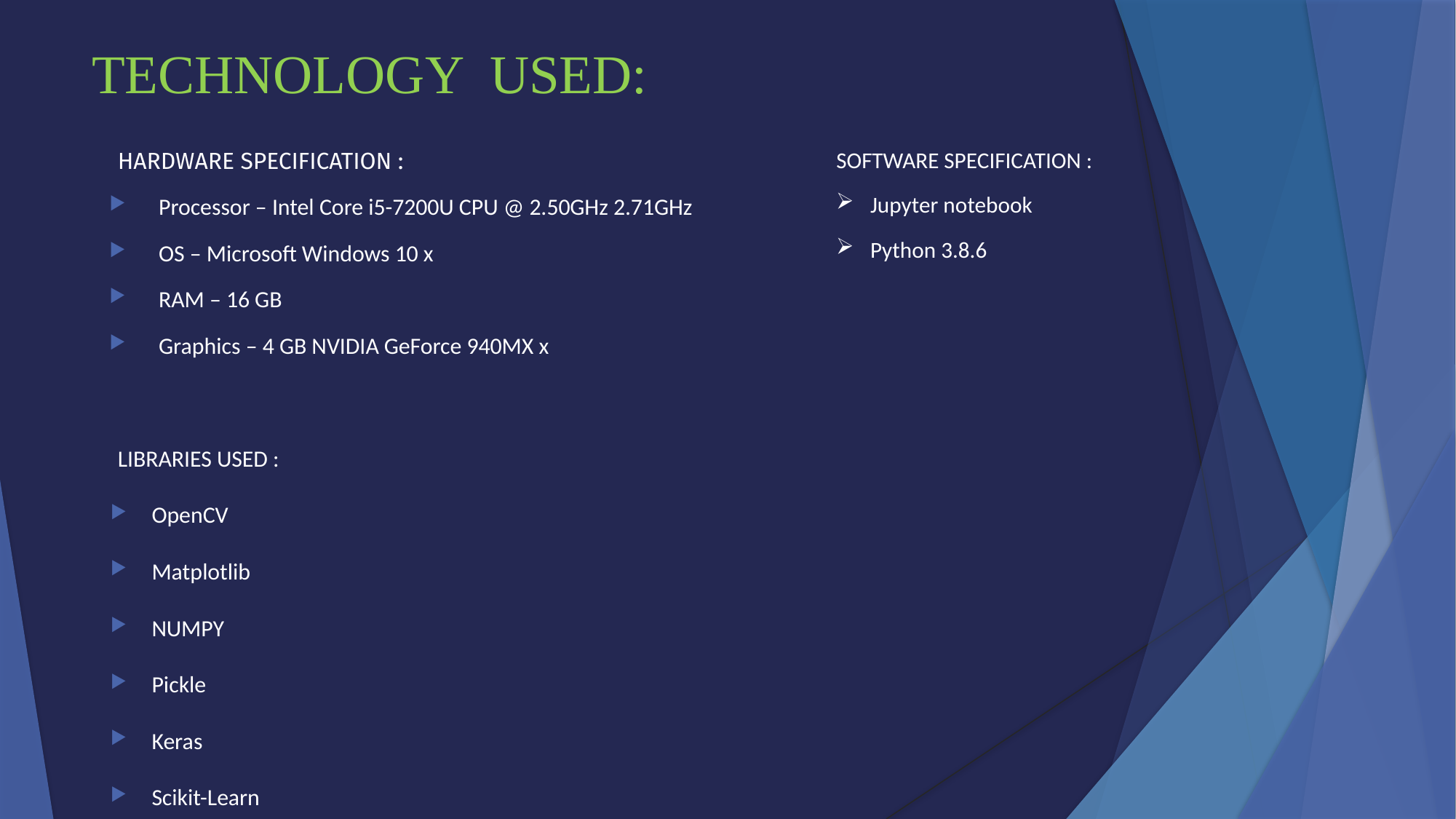

# TECHNOLOGY  USED:
HARDWARE SPECIFICATION :
Processor – Intel Core i5-7200U CPU @ 2.50GHz 2.71GHz
OS – Microsoft Windows 10 x
RAM – 16 GB
Graphics – 4 GB NVIDIA GeForce 940MX x

LIBRARIES USED :
OpenCV
Matplotlib
NUMPY
Pickle
Keras
Scikit-Learn

SOFTWARE SPECIFICATION :
Jupyter notebook
Python 3.8.6